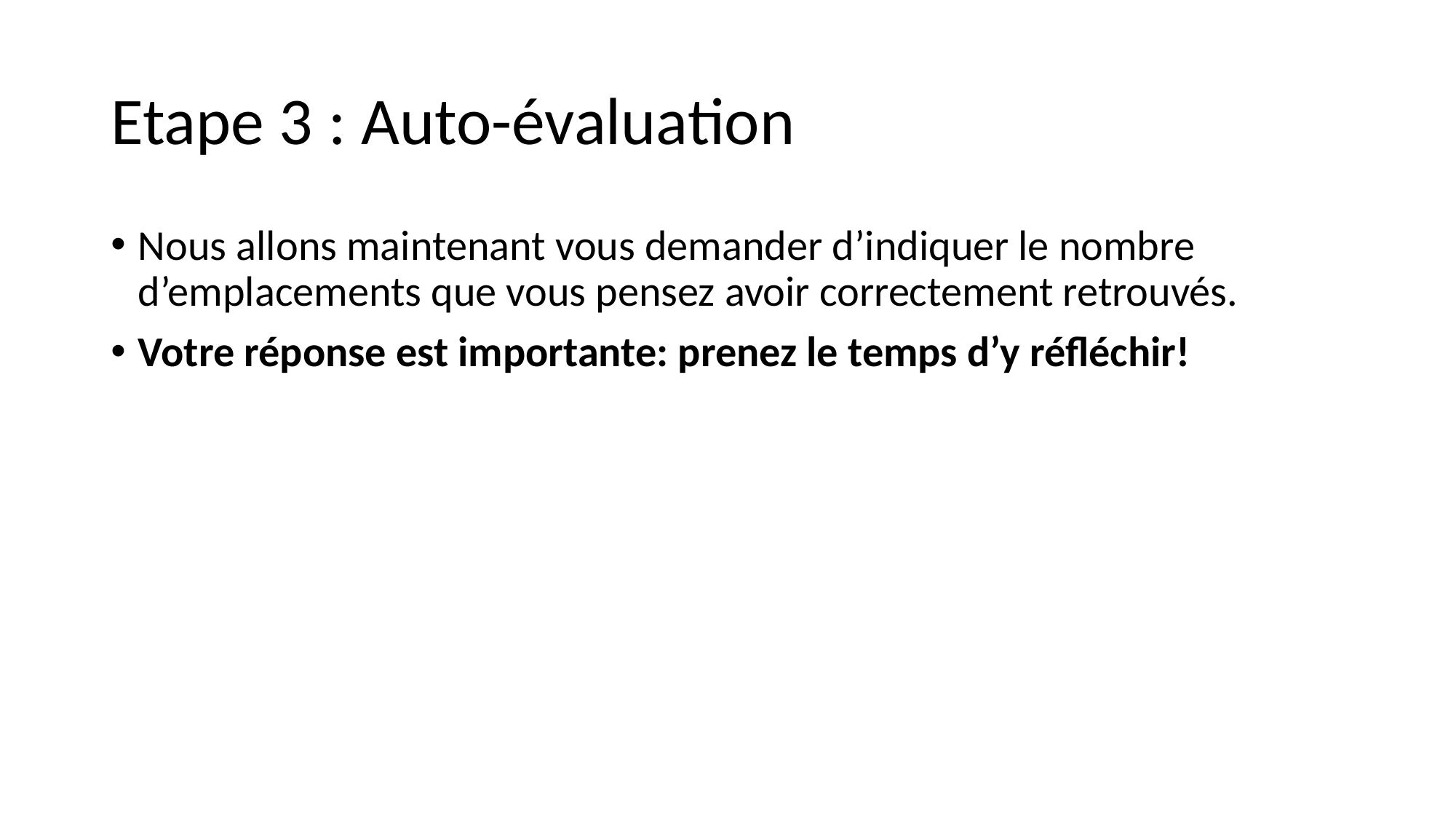

# Etape 3 : Auto-évaluation
Nous allons maintenant vous demander d’indiquer le nombre d’emplacements que vous pensez avoir correctement retrouvés.
Votre réponse est importante: prenez le temps d’y réfléchir!